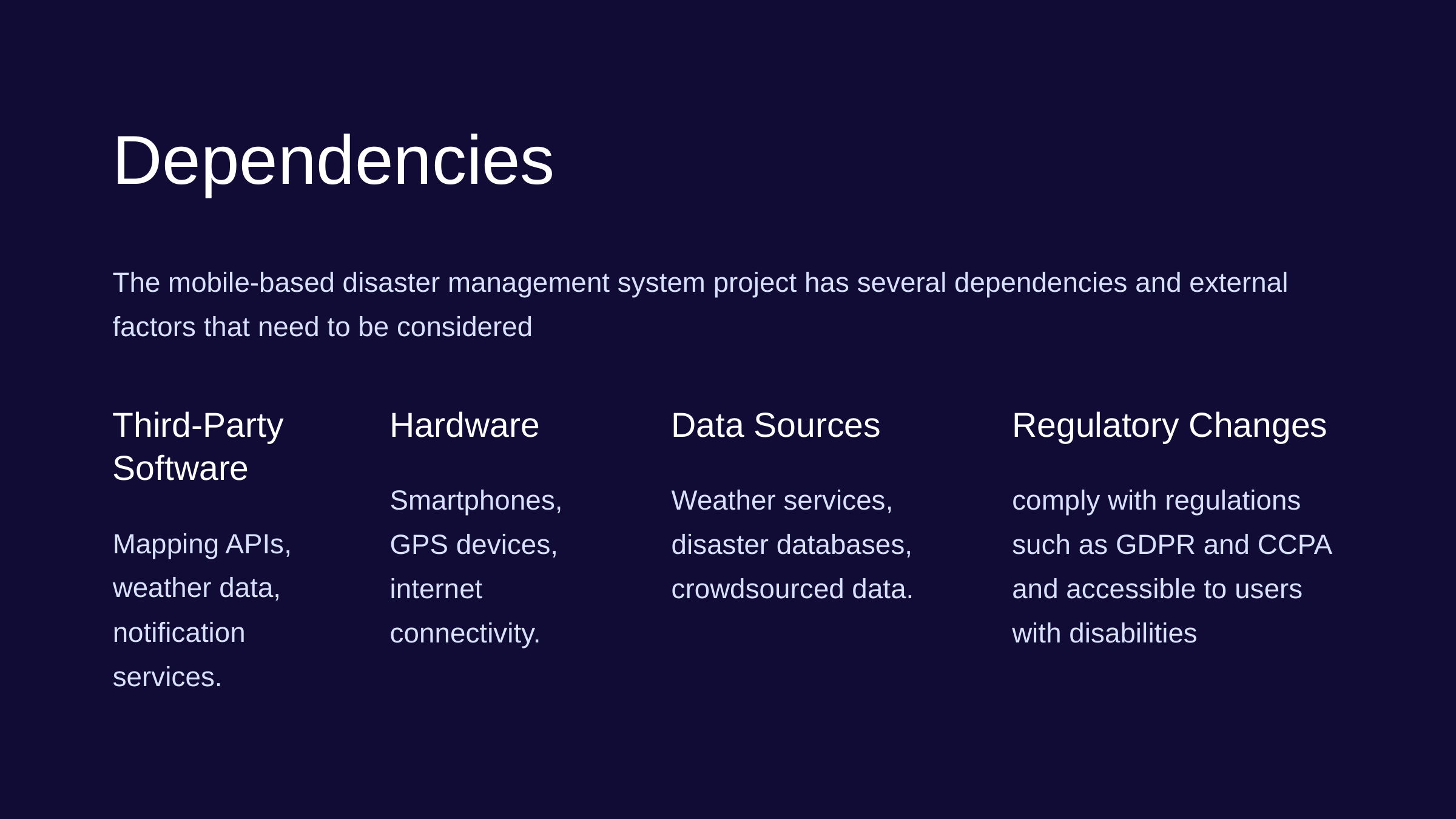

Dependencies
The mobile-based disaster management system project has several dependencies and external factors that need to be considered
Third-Party Software
Hardware
Data Sources
Regulatory Changes
Smartphones, GPS devices, internet connectivity.
Weather services, disaster databases, crowdsourced data.
comply with regulations such as GDPR and CCPA and accessible to users with disabilities
Mapping APIs, weather data, notification services.